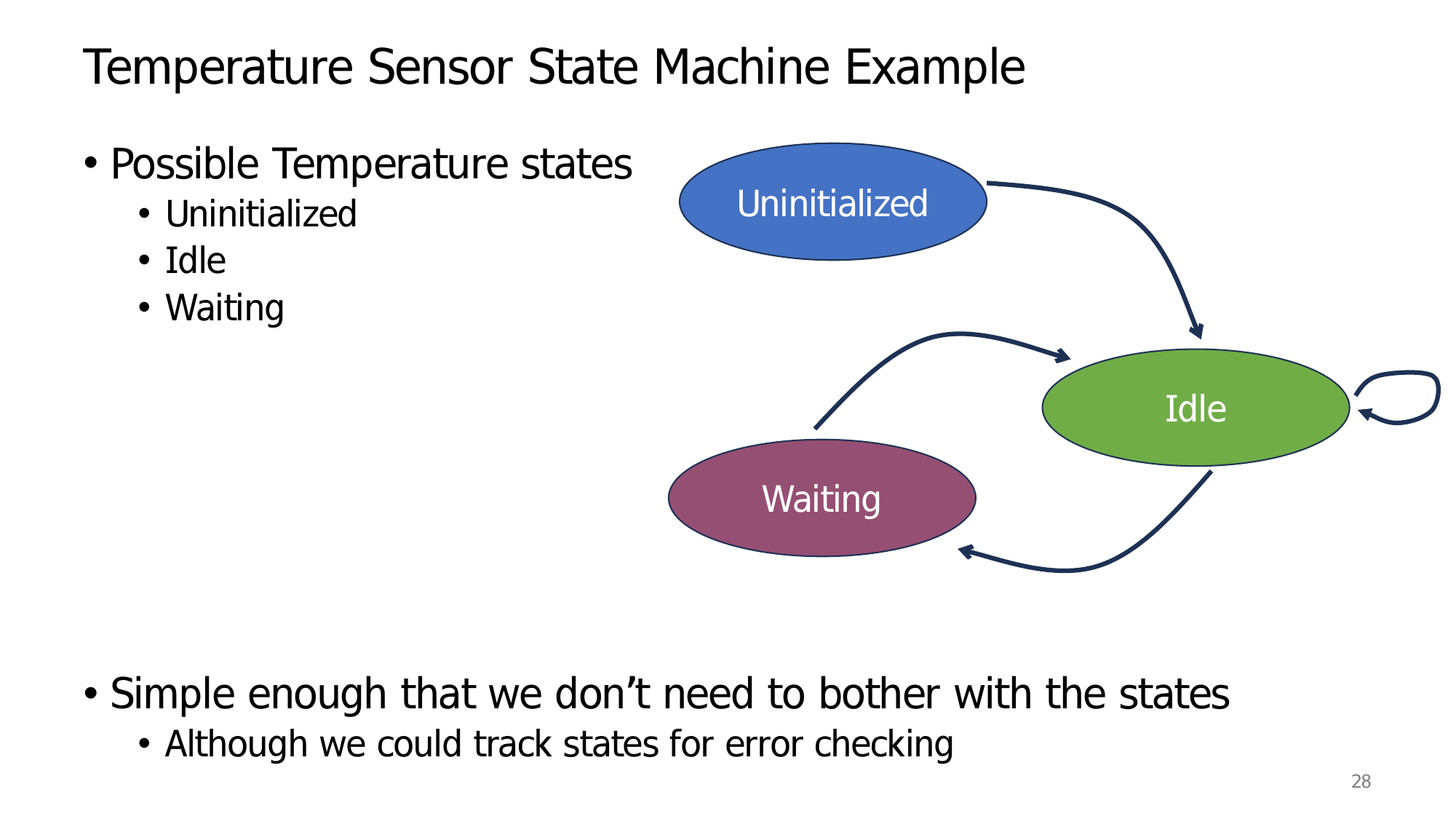

# Temperature Sensor State Machine Example
Possible Temperature states
Uninitialized
Idle
Waiting

Simple enough that we don’t need to bother with the states
Although we could track states for error checking

Uninitialized

Idle

Waiting

28